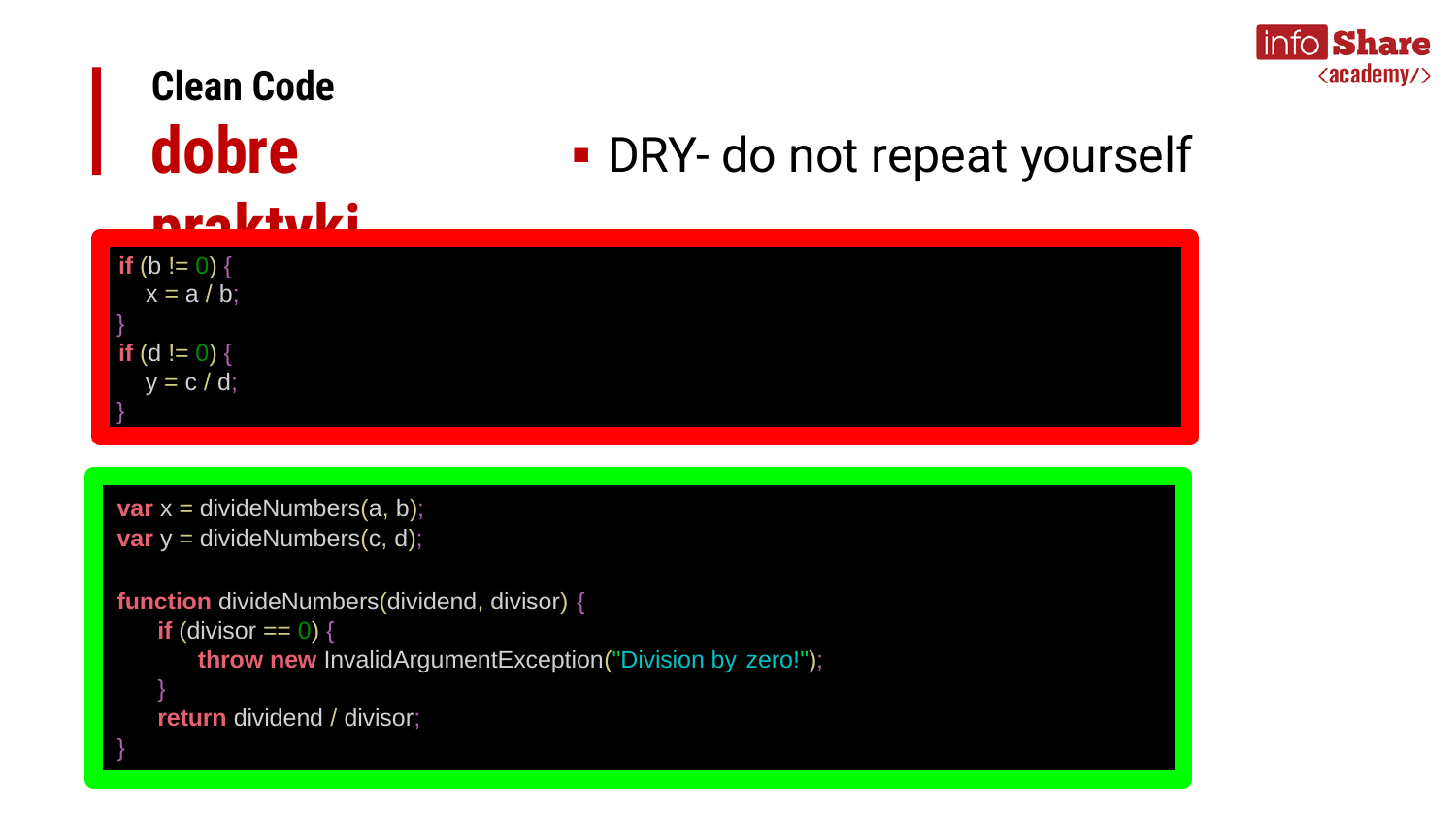

Clean Code
dobre praktyki
DRY- do not repeat yourself

if (b != 0) {
    x = a / b;
}
if (d != 0) {
    y = c / d;
}

var x = divideNumbers(a, b);
var y = divideNumbers(c, d);

function divideNumbers(dividend, divisor) {
if (divisor == 0) {
throw new InvalidArgumentException("Division by zero!");
}
return dividend / divisor;
}